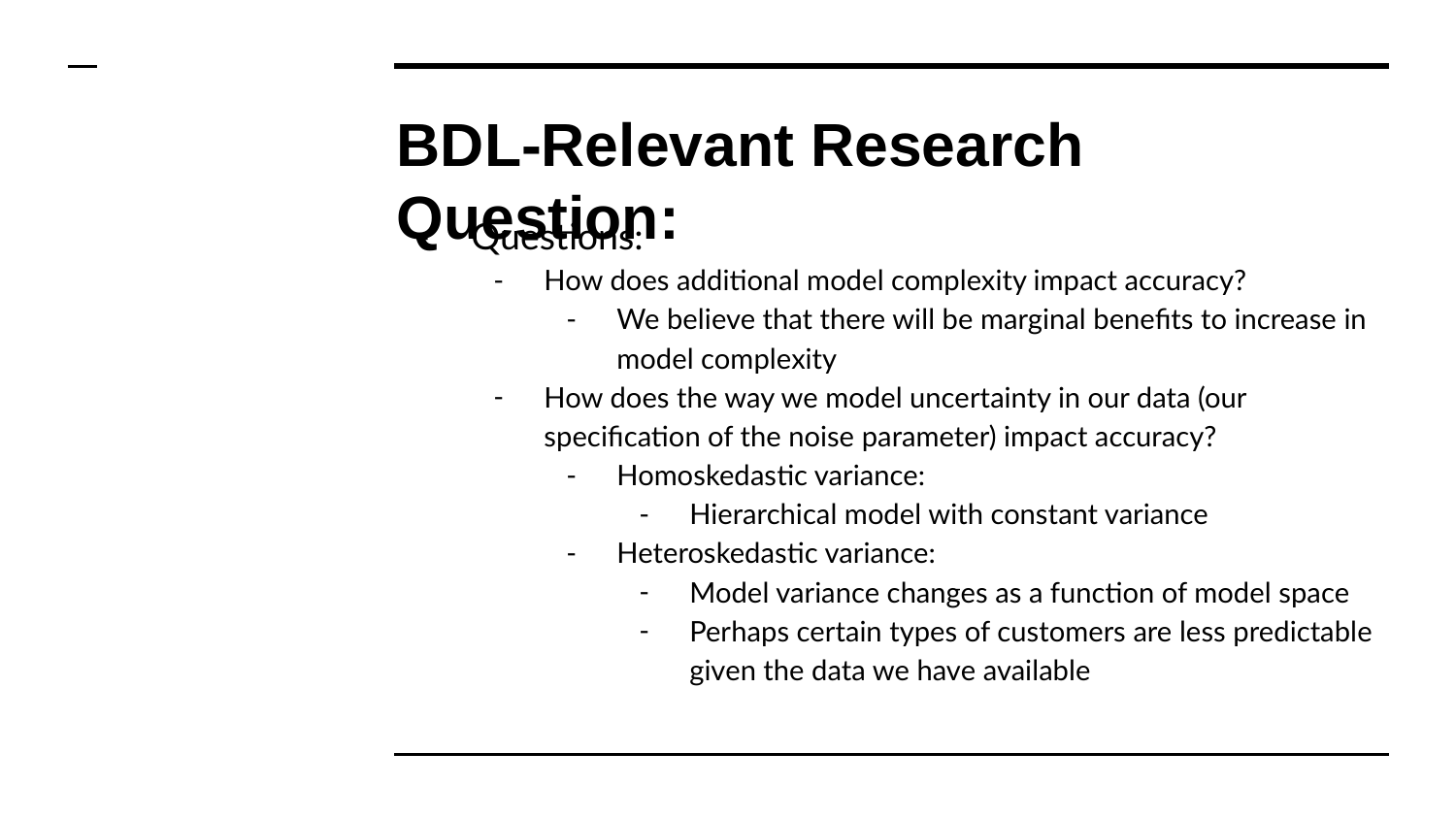

# BDL-Relevant Research Question:
Questions:
How does additional model complexity impact accuracy?
We believe that there will be marginal benefits to increase in model complexity
How does the way we model uncertainty in our data (our specification of the noise parameter) impact accuracy?
Homoskedastic variance:
Hierarchical model with constant variance
Heteroskedastic variance:
Model variance changes as a function of model space
Perhaps certain types of customers are less predictable given the data we have available